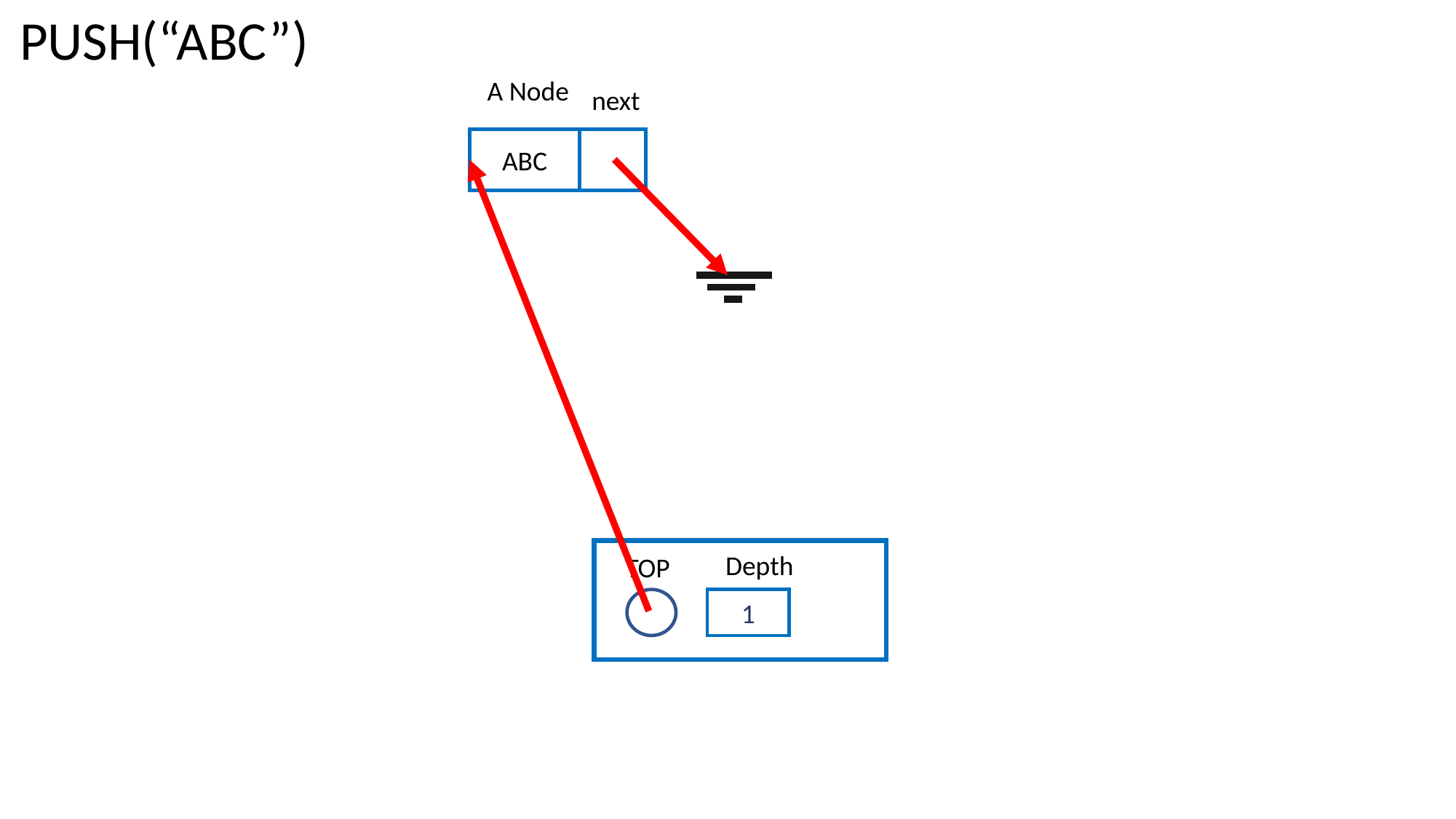

PUSH(“ABC”)
 A Node
 next
ABC

Depth
TOP
1